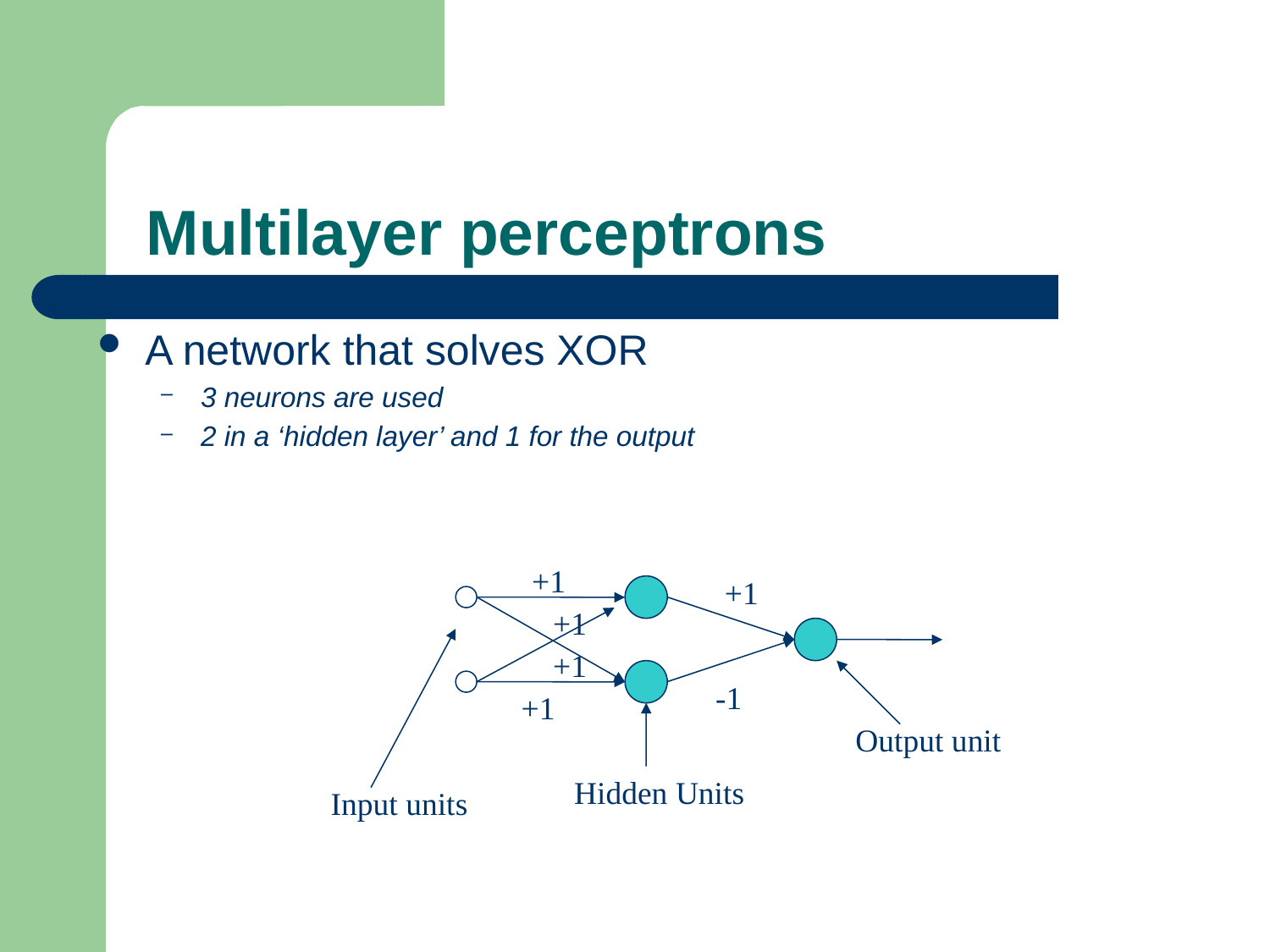

# Multilayer perceptrons
A network that solves XOR
3 neurons are used
2 in a ‘hidden layer’ and 1 for the output
+1
+1

+1

+1

-1

+1

Output unit
Hidden Units
Input units